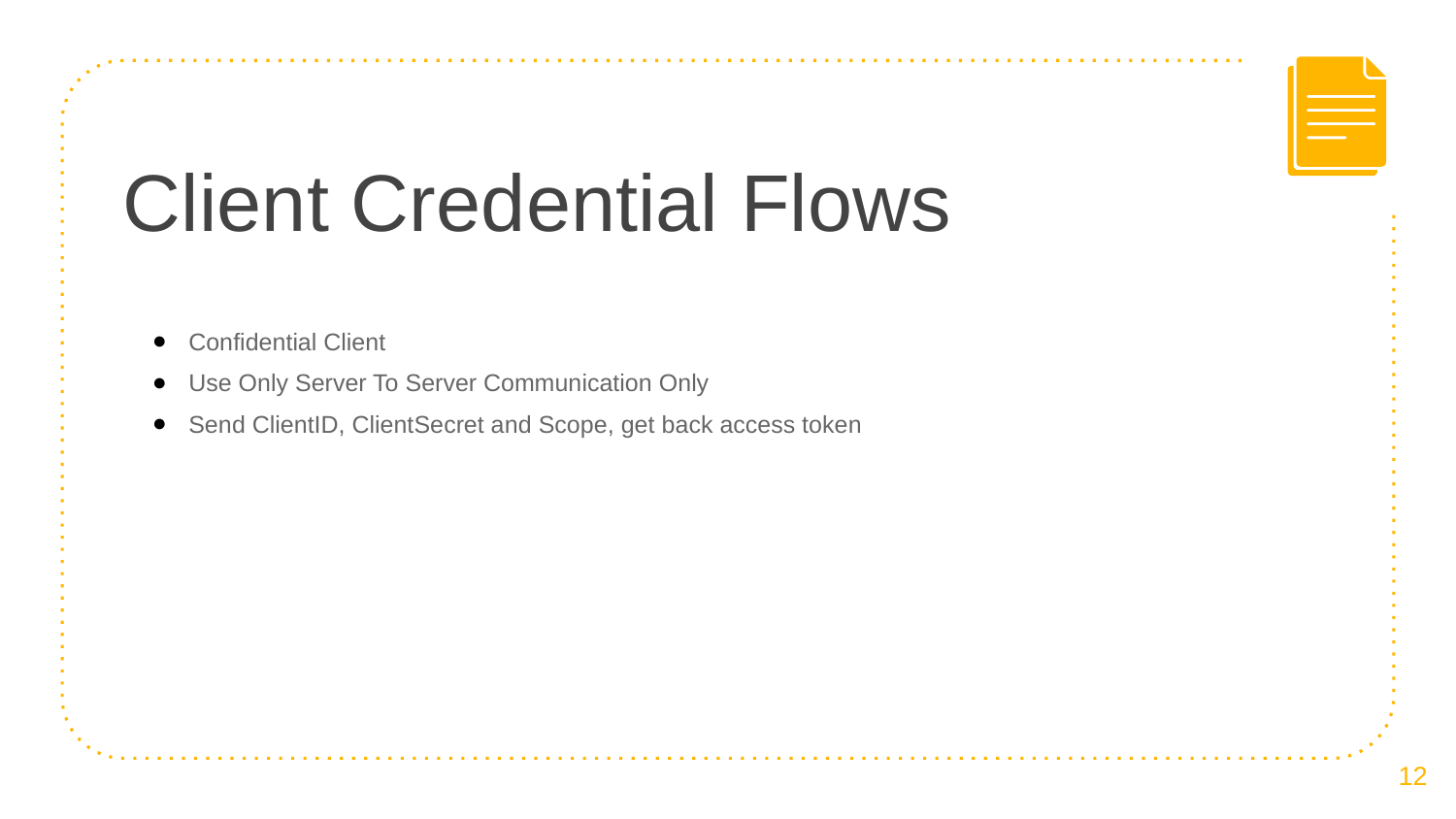

# Client Credential Flows
Confidential Client
Use Only Server To Server Communication Only
Send ClientID, ClientSecret and Scope, get back access token
12